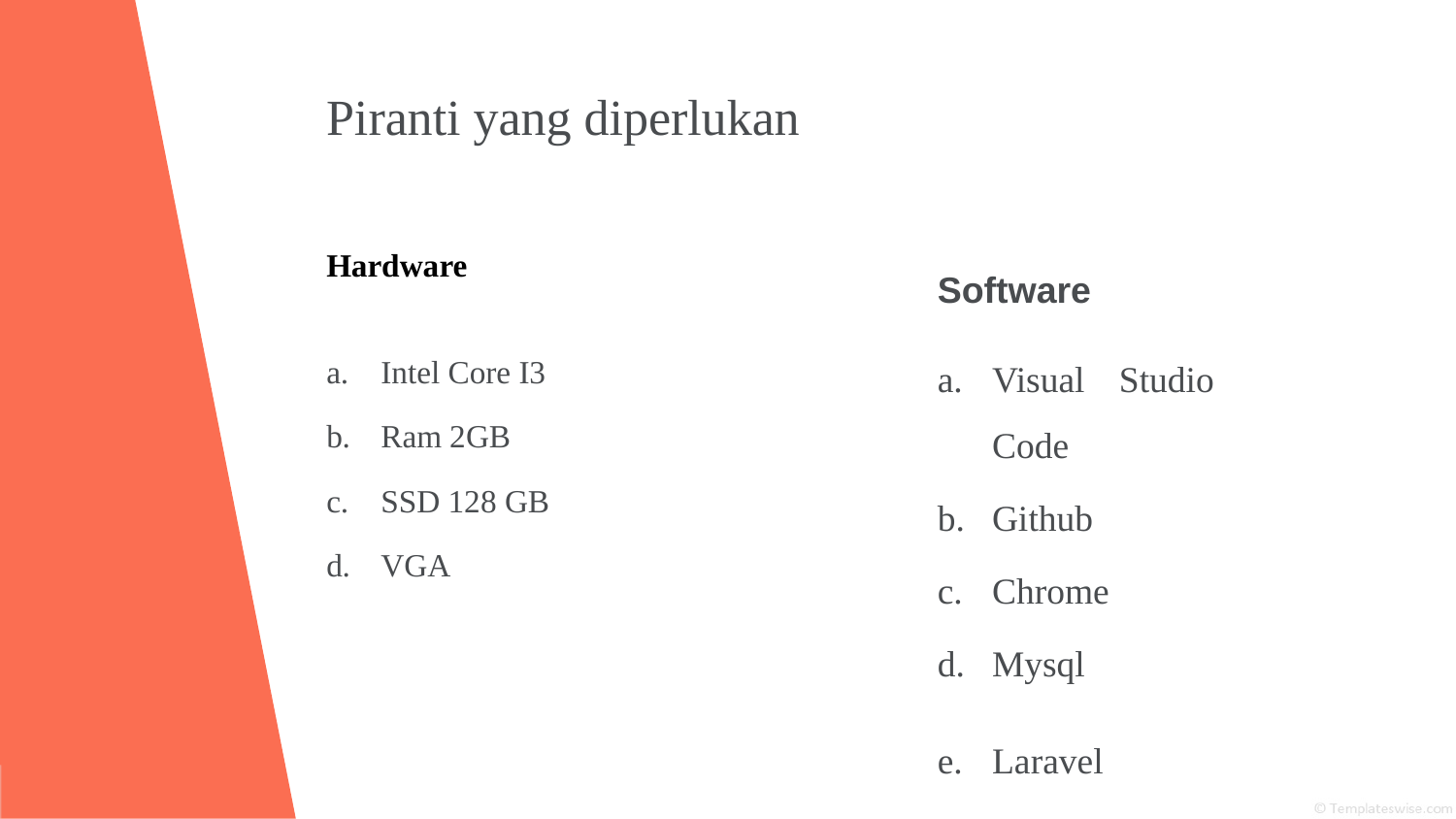

# Piranti yang diperlukan
Software
Visual Studio Code
Github
Chrome
Mysql
Laravel
Hardware
Intel Core I3
Ram 2GB
SSD 128 GB
VGA